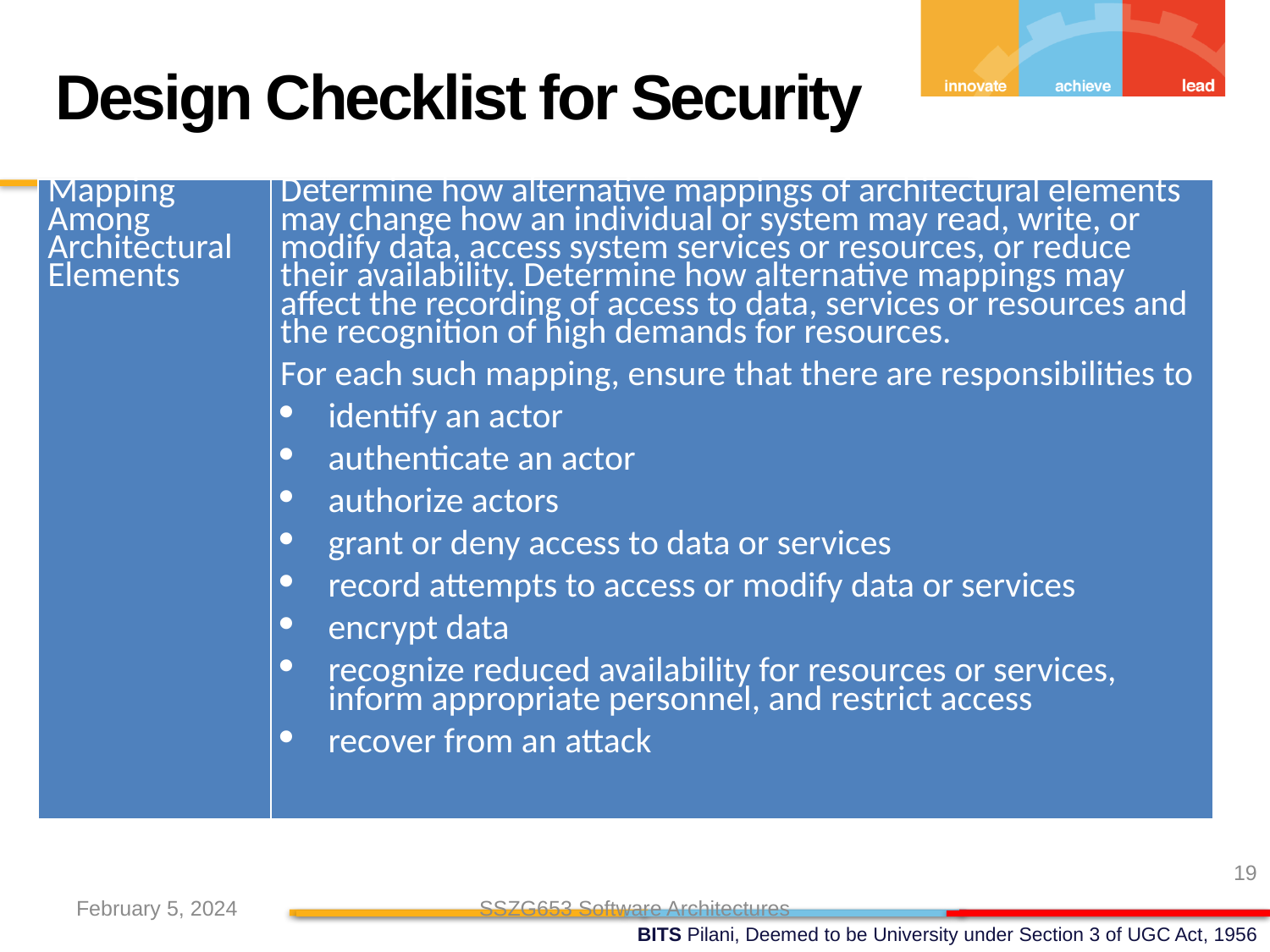

Design Checklist for Security
| Mapping Among Architectural Elements | Determine how alternative mappings of architectural elements may change how an individual or system may read, write, or modify data, access system services or resources, or reduce their availability. Determine how alternative mappings may affect the recording of access to data, services or resources and the recognition of high demands for resources. For each such mapping, ensure that there are responsibilities to identify an actor authenticate an actor authorize actors grant or deny access to data or services record attempts to access or modify data or services encrypt data recognize reduced availability for resources or services, inform appropriate personnel, and restrict access recover from an attack |
| --- | --- |
19
February 5, 2024
SSZG653 Software Architectures